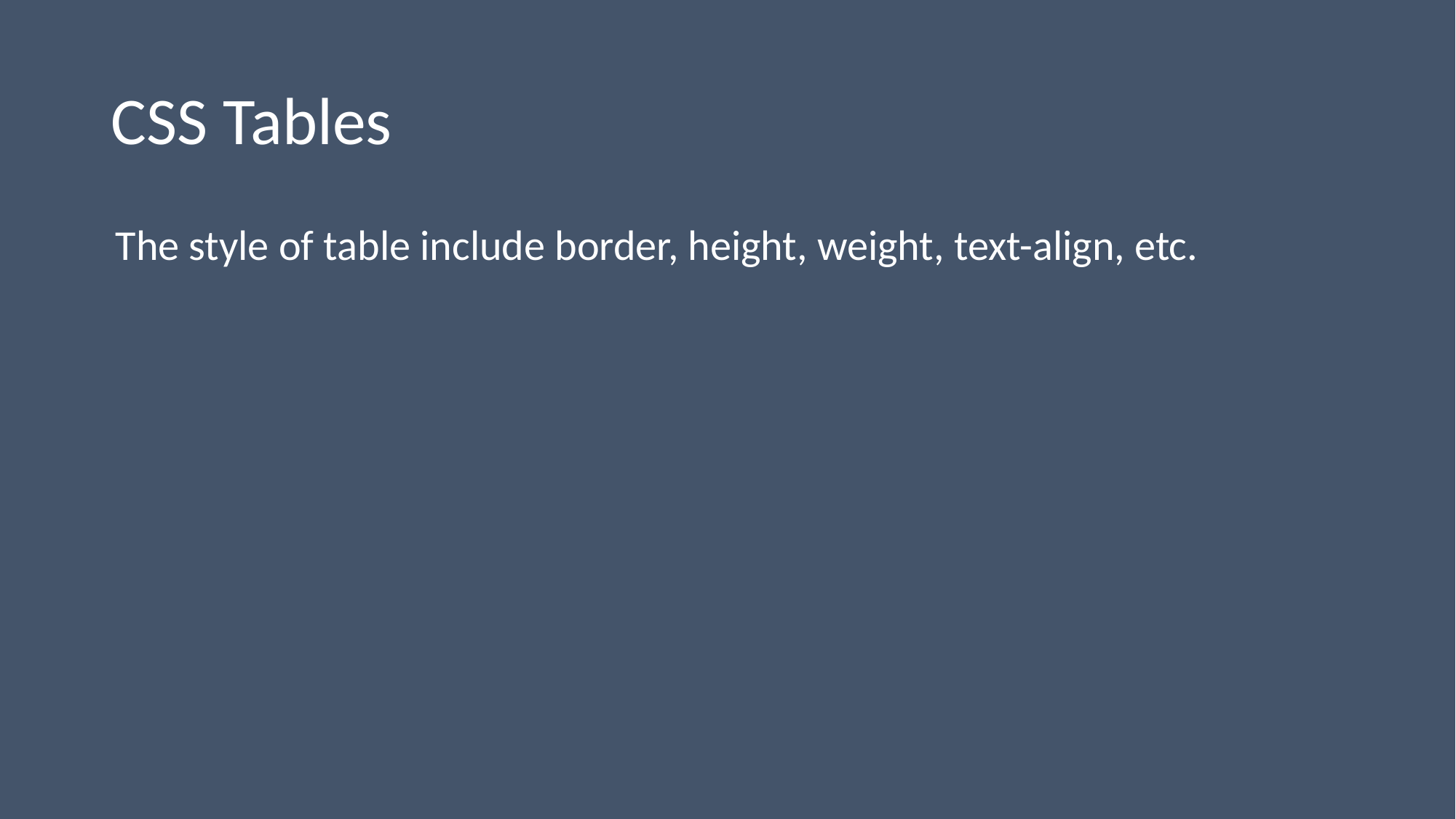

# CSS Tables
The style of table include border, height, weight, text-align, etc.